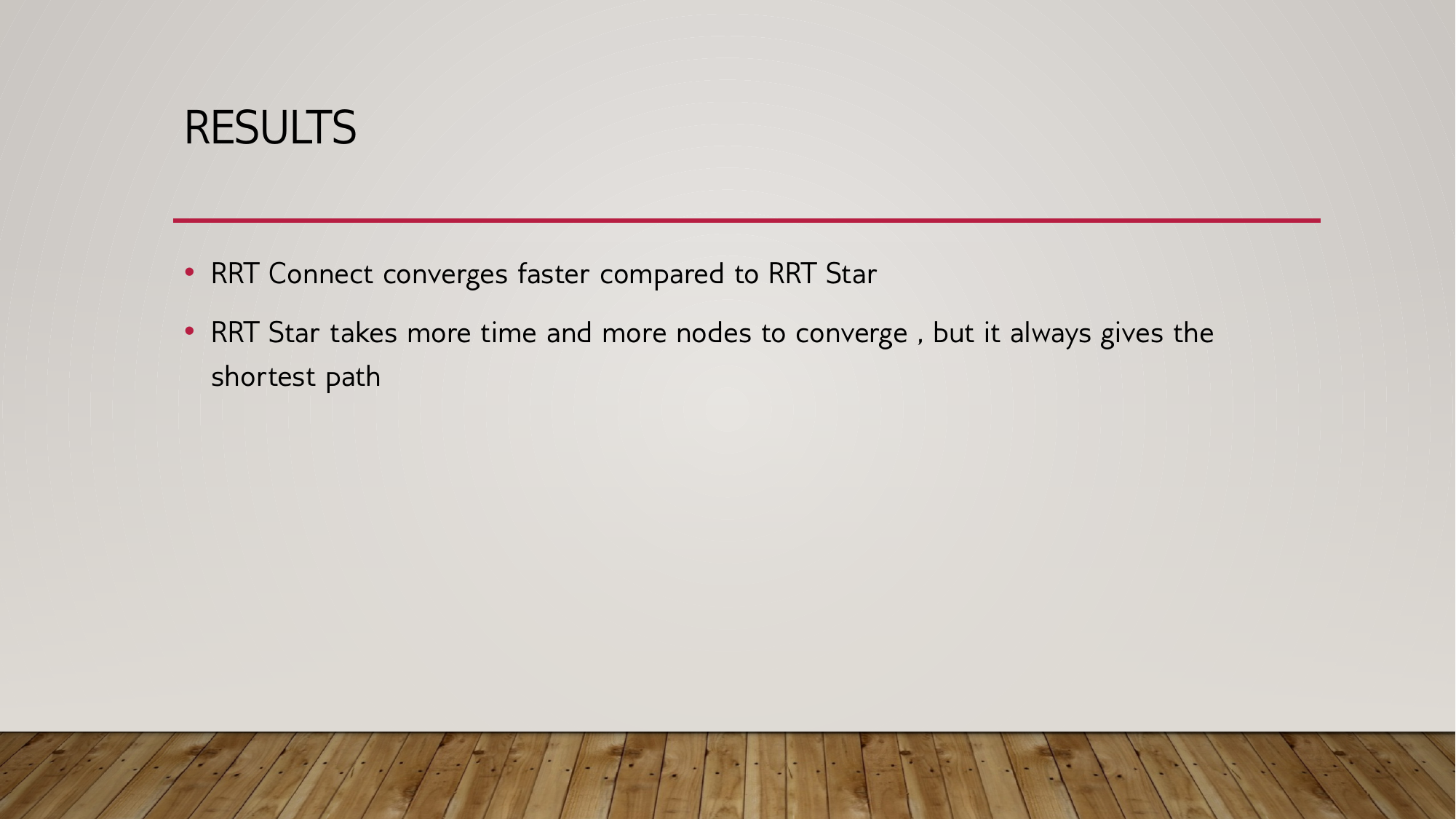

# Results
RRT Connect converges faster compared to RRT Star
RRT Star takes more time and more nodes to converge , but it always gives the shortest path